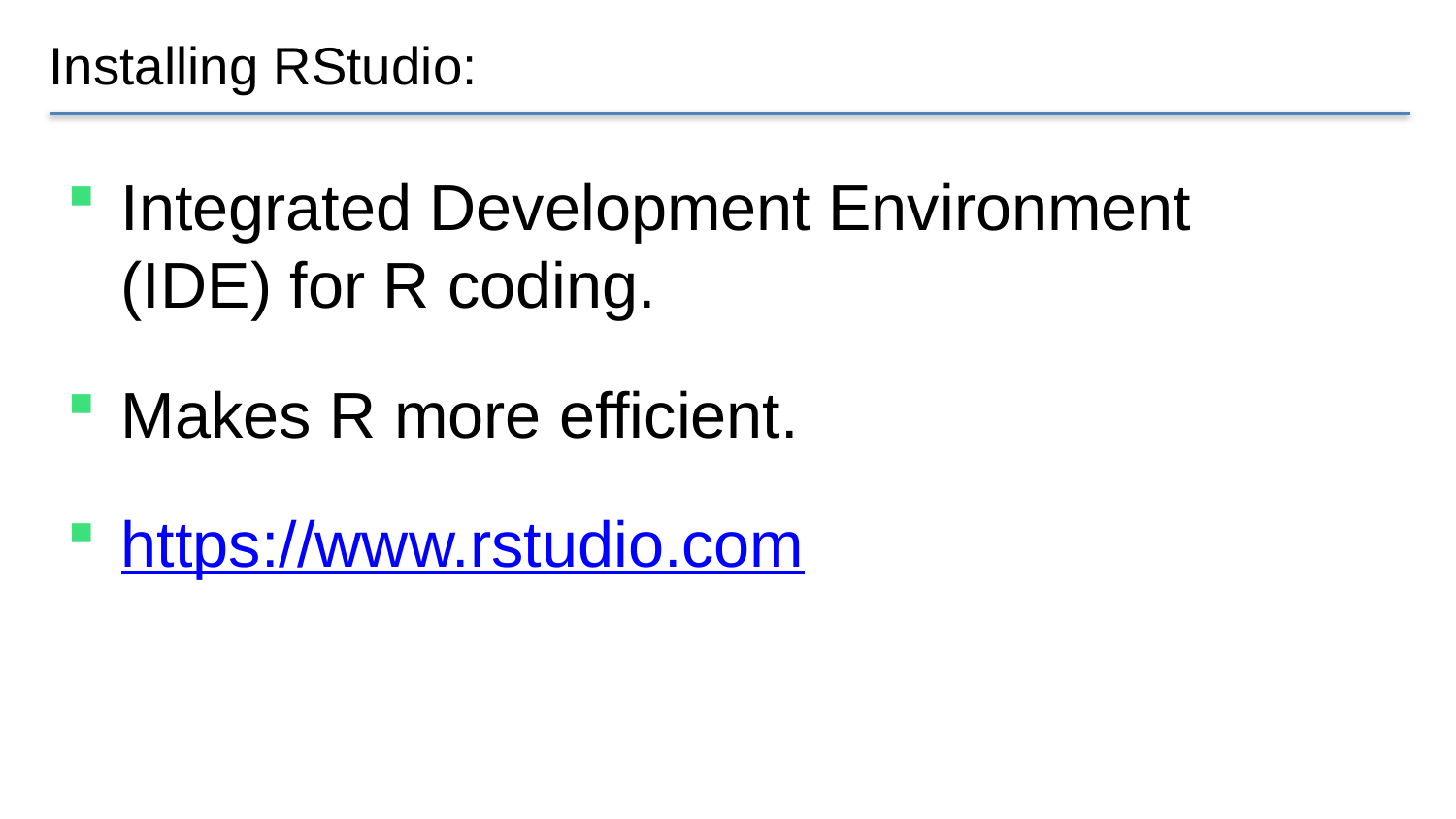

# Installing RStudio:
Integrated Development Environment (IDE) for R coding.
Makes R more efficient.
https://www.rstudio.com